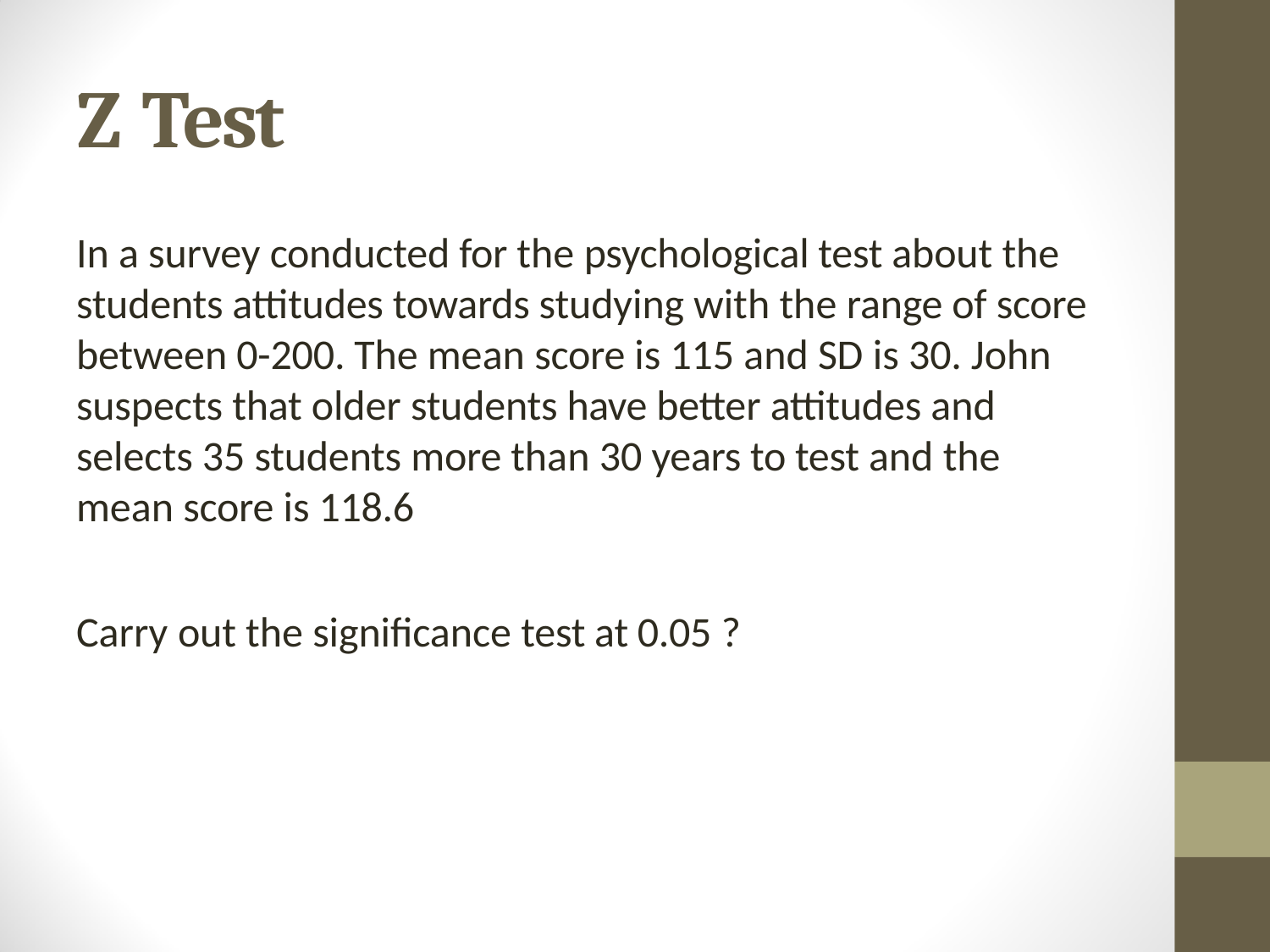

# Z Test
In a survey conducted for the psychological test about the  students attitudes towards studying with the range of score  between 0-200. The mean score is 115 and SD is 30. John  suspects that older students have better attitudes and  selects 35 students more than 30 years to test and the  mean score is 118.6

Carry out the significance test at 0.05 ?